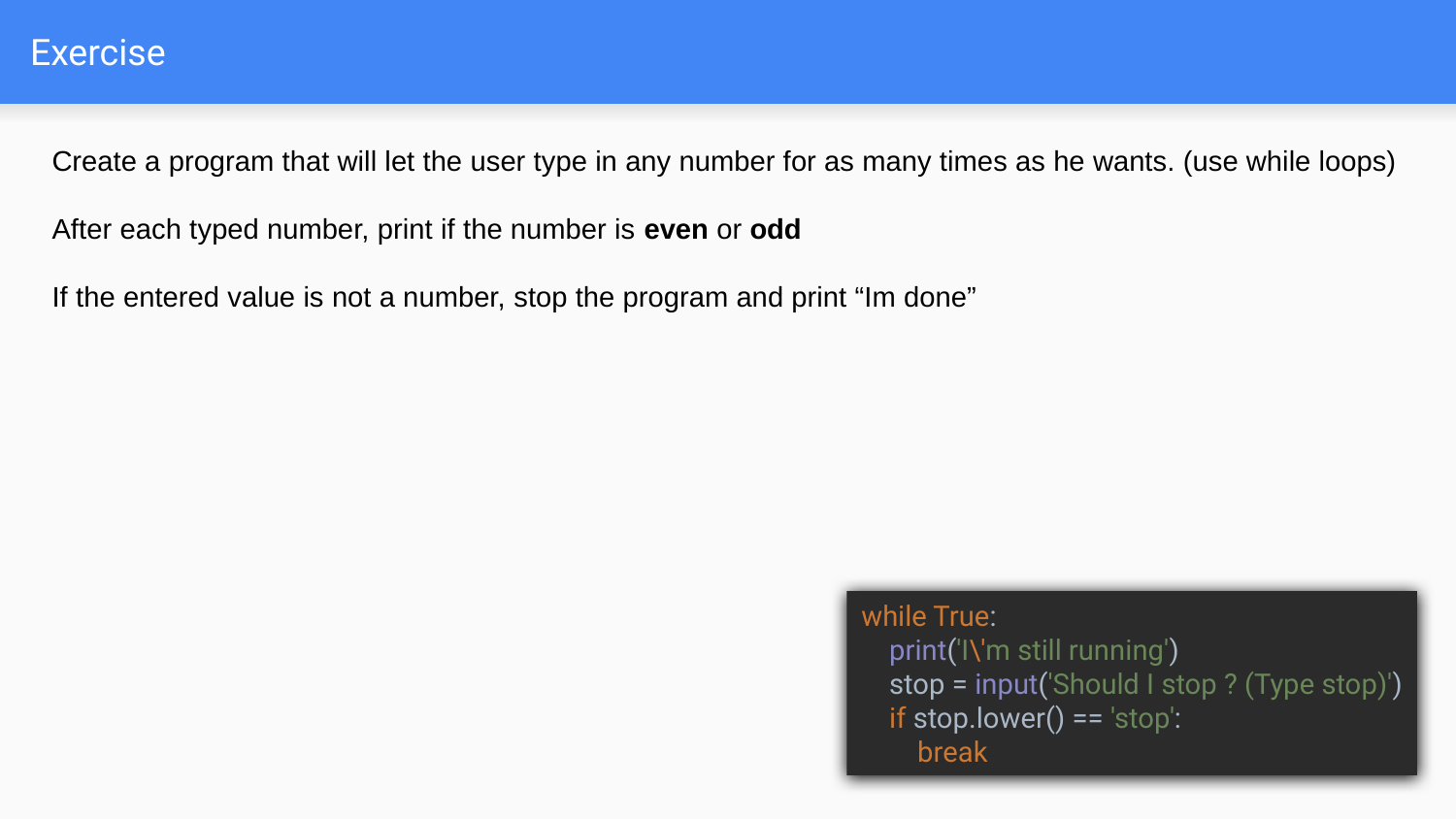

# Exercise
Create a program that will let the user type in any number for as many times as he wants. (use while loops)

After each typed number, print if the number is even or odd

If the entered value is not a number, stop the program and print “Im done”
while True:
    print('I\'m still running')
    stop = input('Should I stop ? (Type stop)')
    if stop.lower() == 'stop':
        break